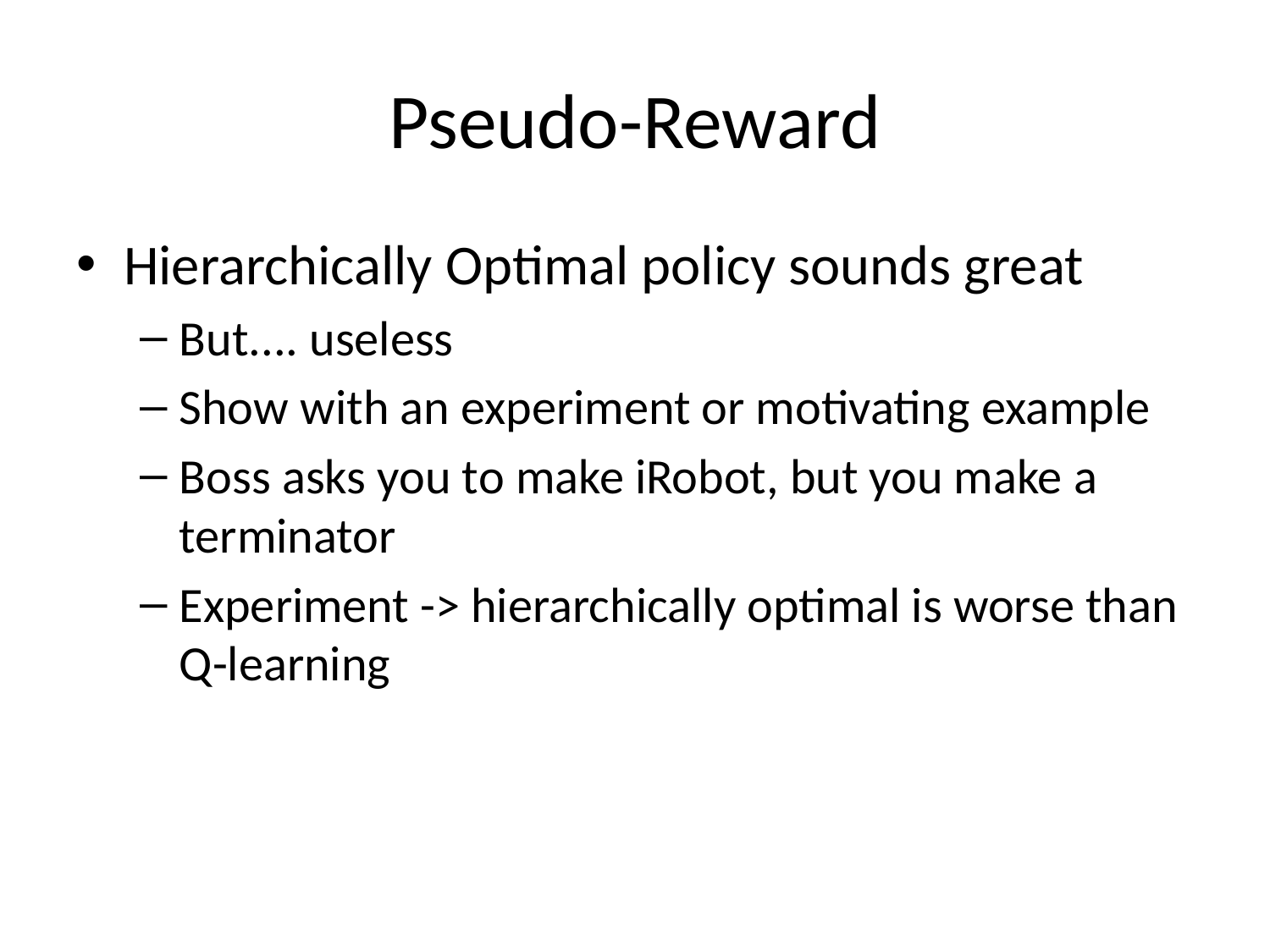

# Pseudo-Reward
Hierarchically Optimal policy sounds great
But.... useless
Show with an experiment or motivating example
Boss asks you to make iRobot, but you make a terminator
Experiment -> hierarchically optimal is worse than Q-learning